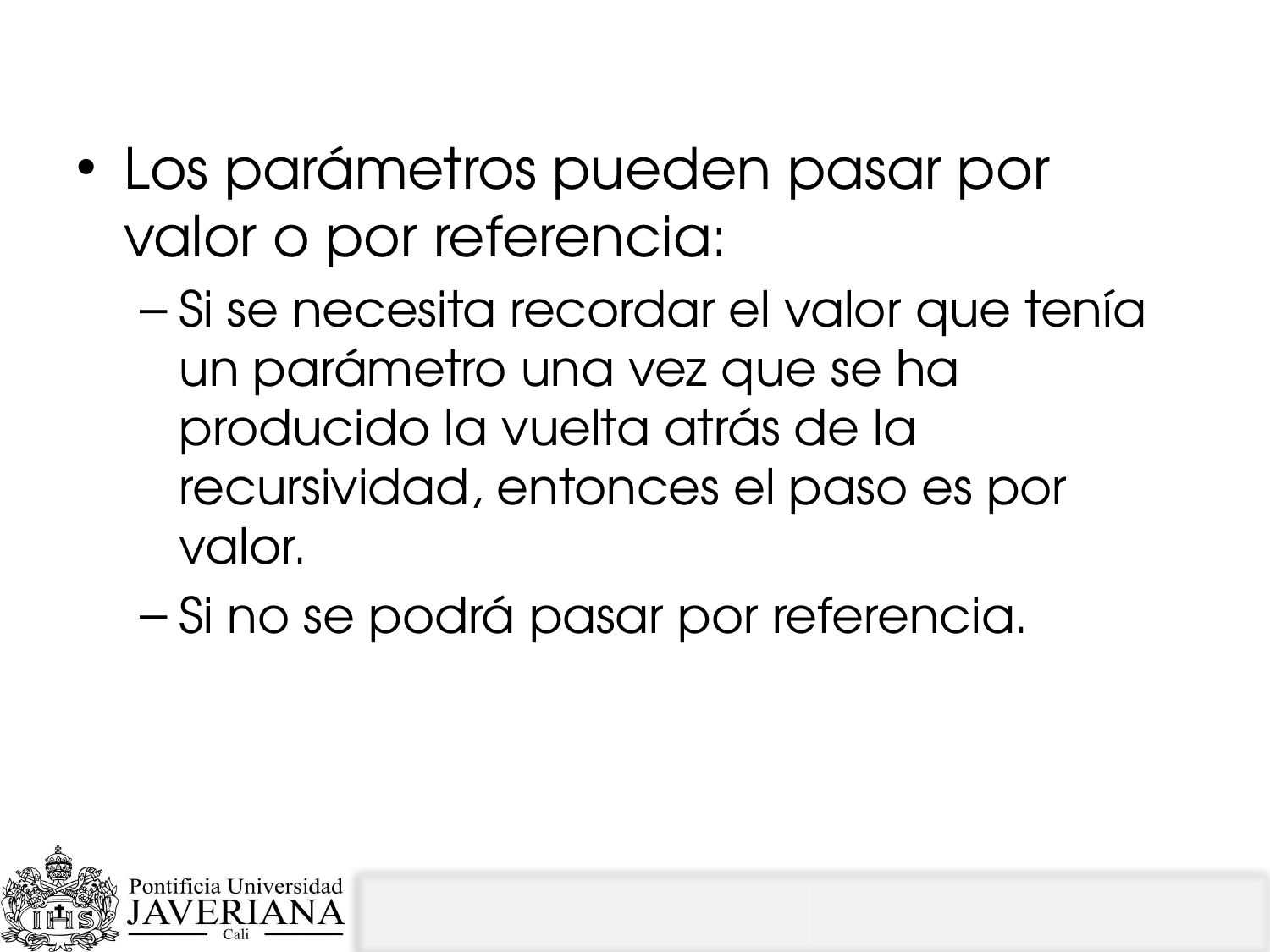

# Paso de parámetros a una operación recursiva
Los parámetros pueden pasar por valor o por referencia:
Si se necesita recordar el valor que tenía un parámetro una vez que se ha producido la vuelta atrás de la recursividad, entonces el paso es por valor.
Si no se podrá pasar por referencia.